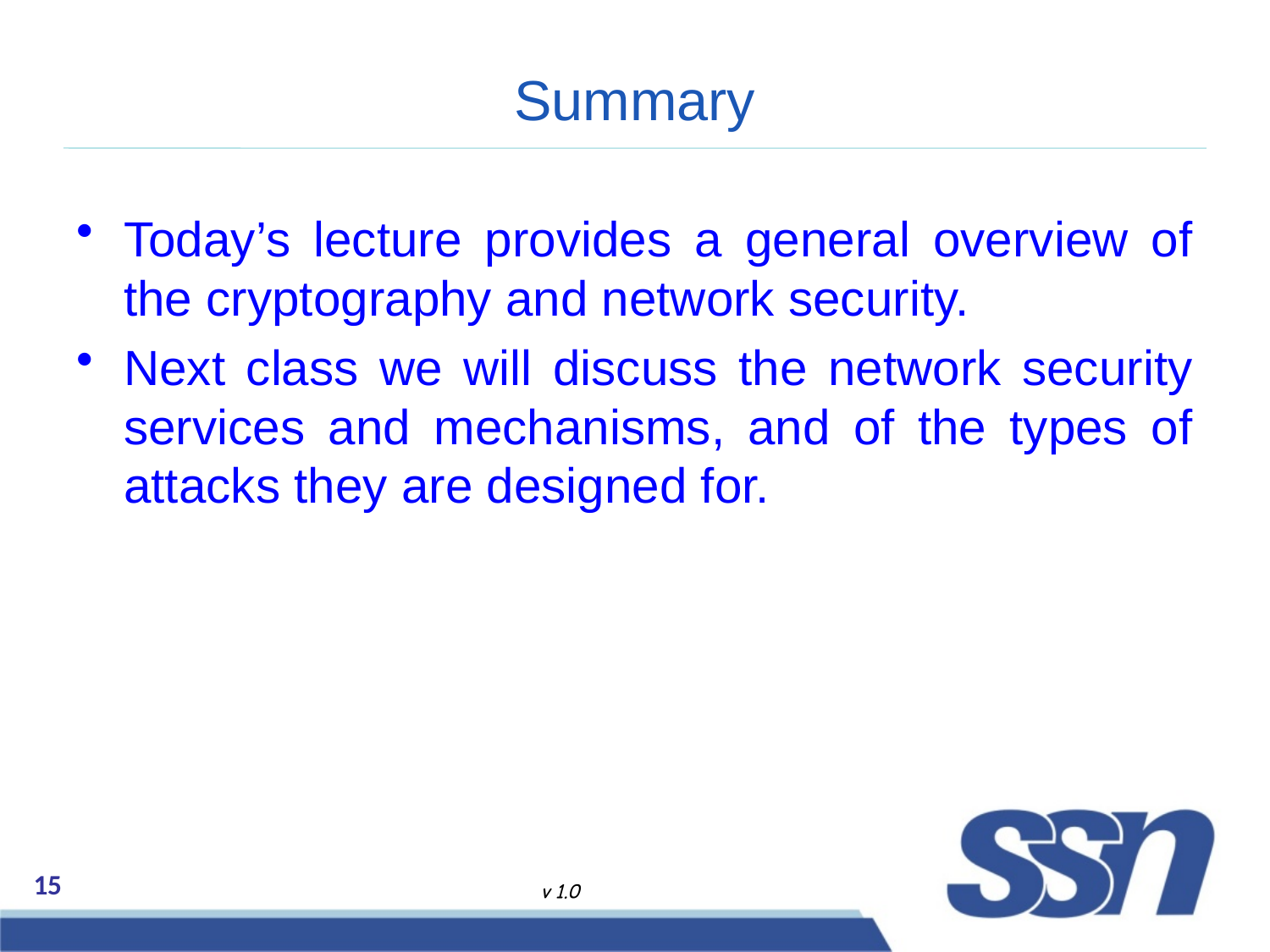

# Summary
Today’s lecture provides a general overview of the cryptography and network security.
Next class we will discuss the network security services and mechanisms, and of the types of attacks they are designed for.